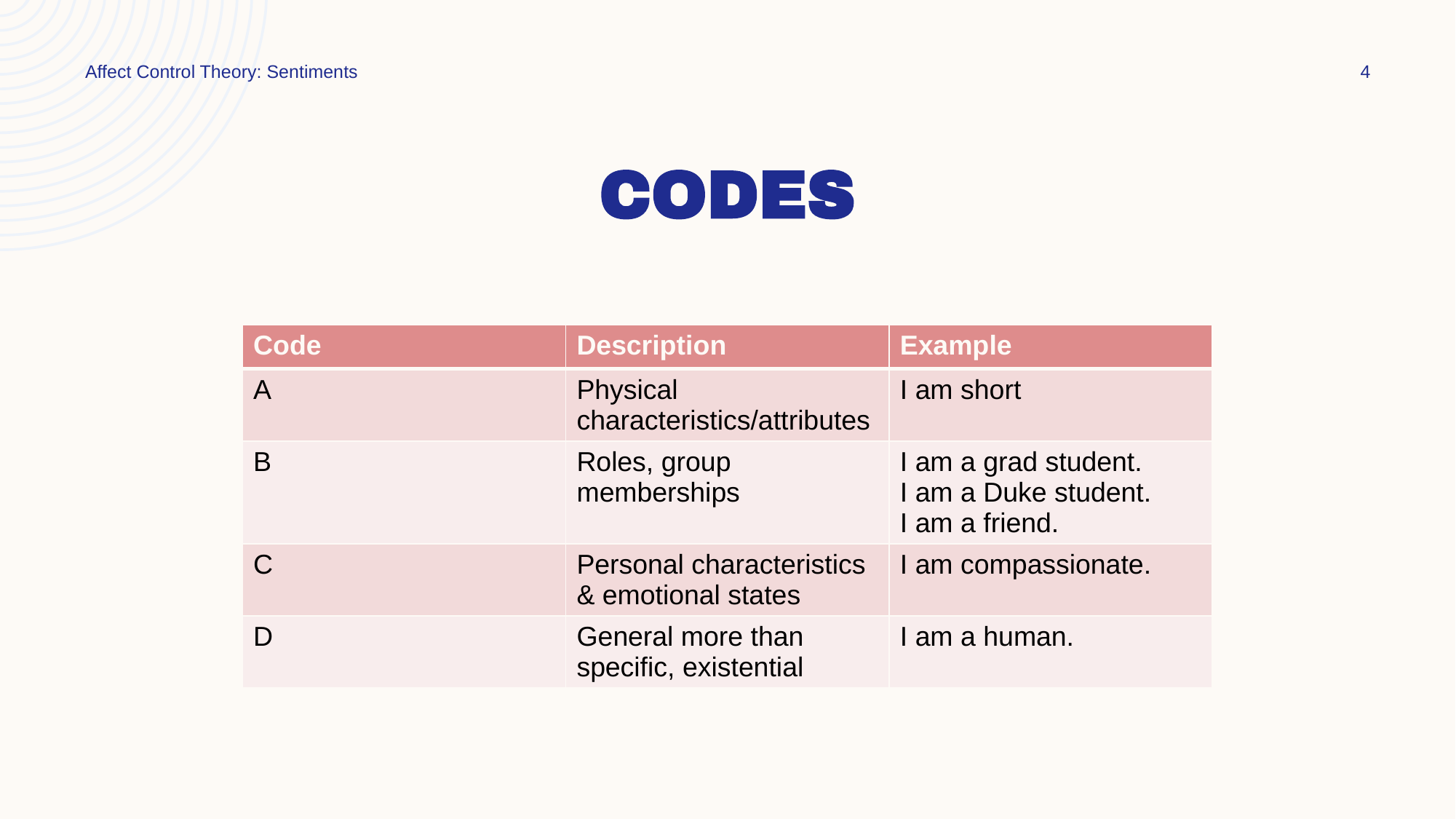

Affect Control Theory: Sentiments
4
# Codes
| Code | Description | Example |
| --- | --- | --- |
| A | Physical characteristics/attributes | I am short |
| B | Roles, group memberships | I am a grad student. I am a Duke student. I am a friend. |
| C | Personal characteristics & emotional states | I am compassionate. |
| D | General more than specific, existential | I am a human. |